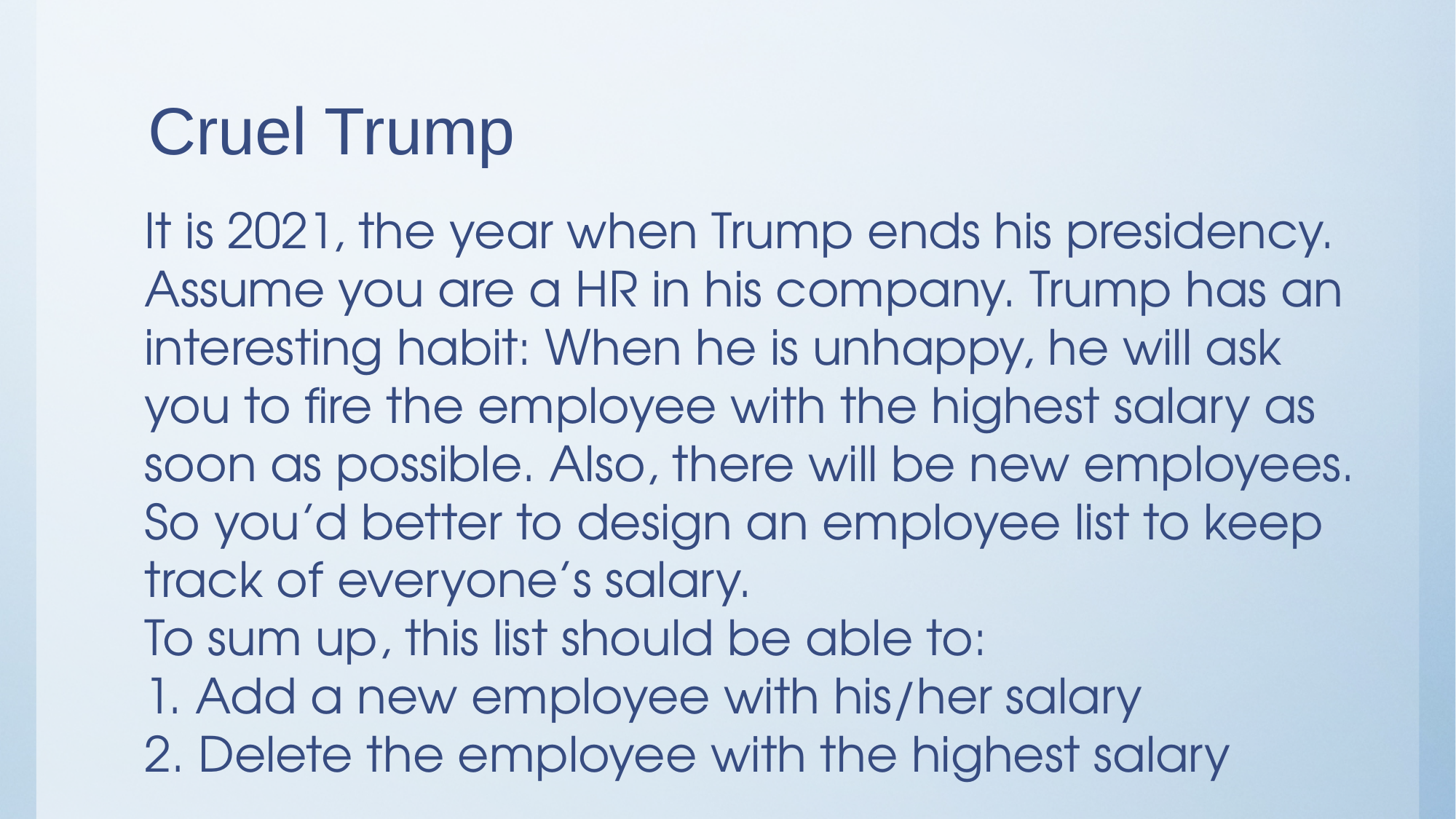

# Cruel Trump
It is 2021, the year when Trump ends his presidency. Assume you are a HR in his company. Trump has an interesting habit: When he is unhappy, he will ask you to fire the employee with the highest salary as soon as possible. Also, there will be new employees. So you’d better to design an employee list to keep track of everyone’s salary.
To sum up, this list should be able to:
1. Add a new employee with his/her salary
2. Delete the employee with the highest salary